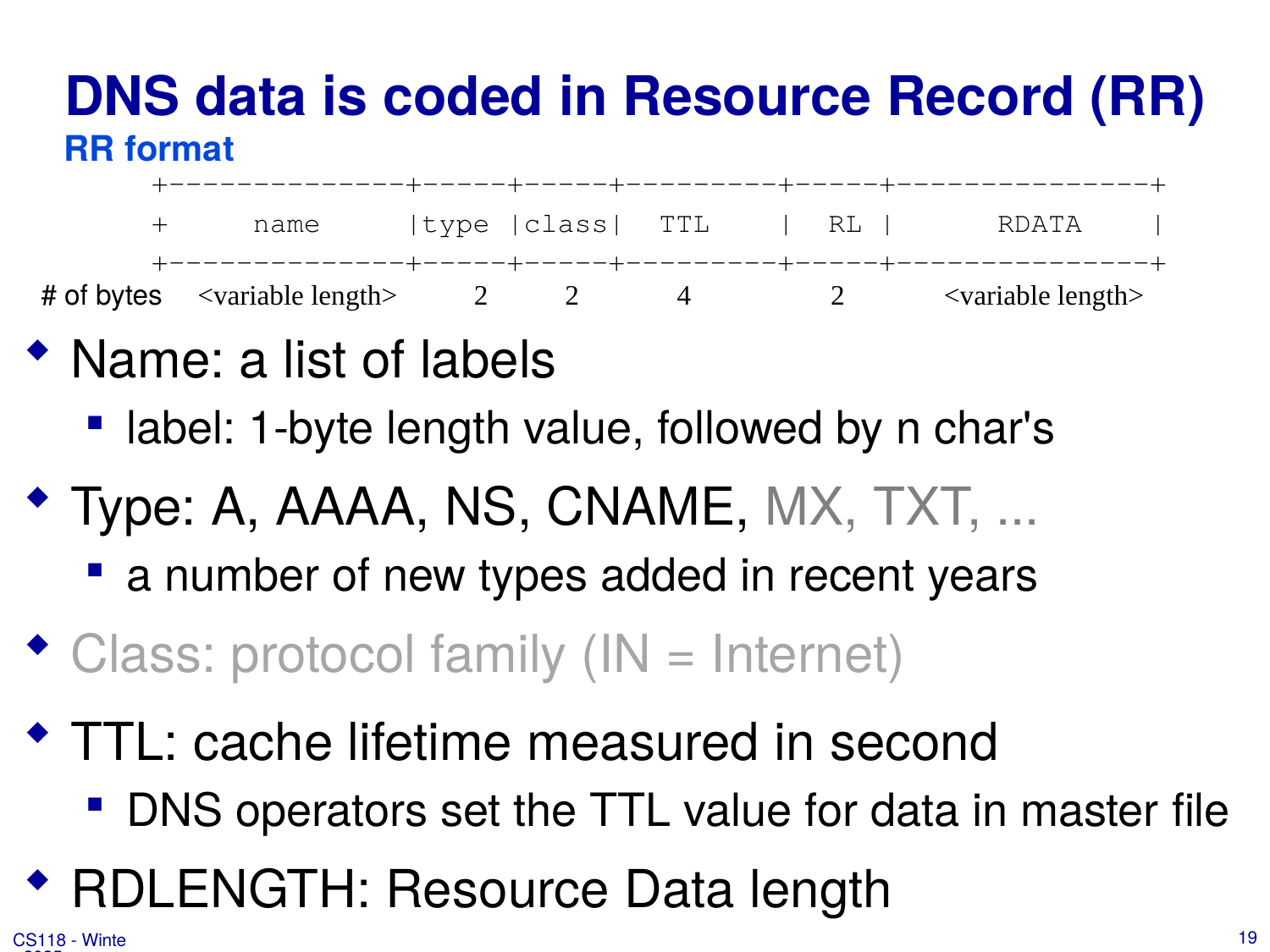

# DNS data is coded in Resource Record (RR)
RR format
 +--------------+-----+-----+---------+-----+---------------+
 +     name     |type |class|  TTL    |  RL |      RDATA    |
 +--------------+-----+-----+---------+-----+---------------+

# of bytes     <variable length>           2           2              4                    2  	  <variable length>
Name: a list of labels
label: 1-byte length value, followed by n char's
Type: A, AAAA, NS, CNAME, MX, TXT, ...
a number of new types added in recent years
Class: protocol family (IN = Internet)
TTL: cache lifetime measured in second
DNS operators set the TTL value for data in master file
RDLENGTH: Resource Data length

19
CS118 - Winter 2025